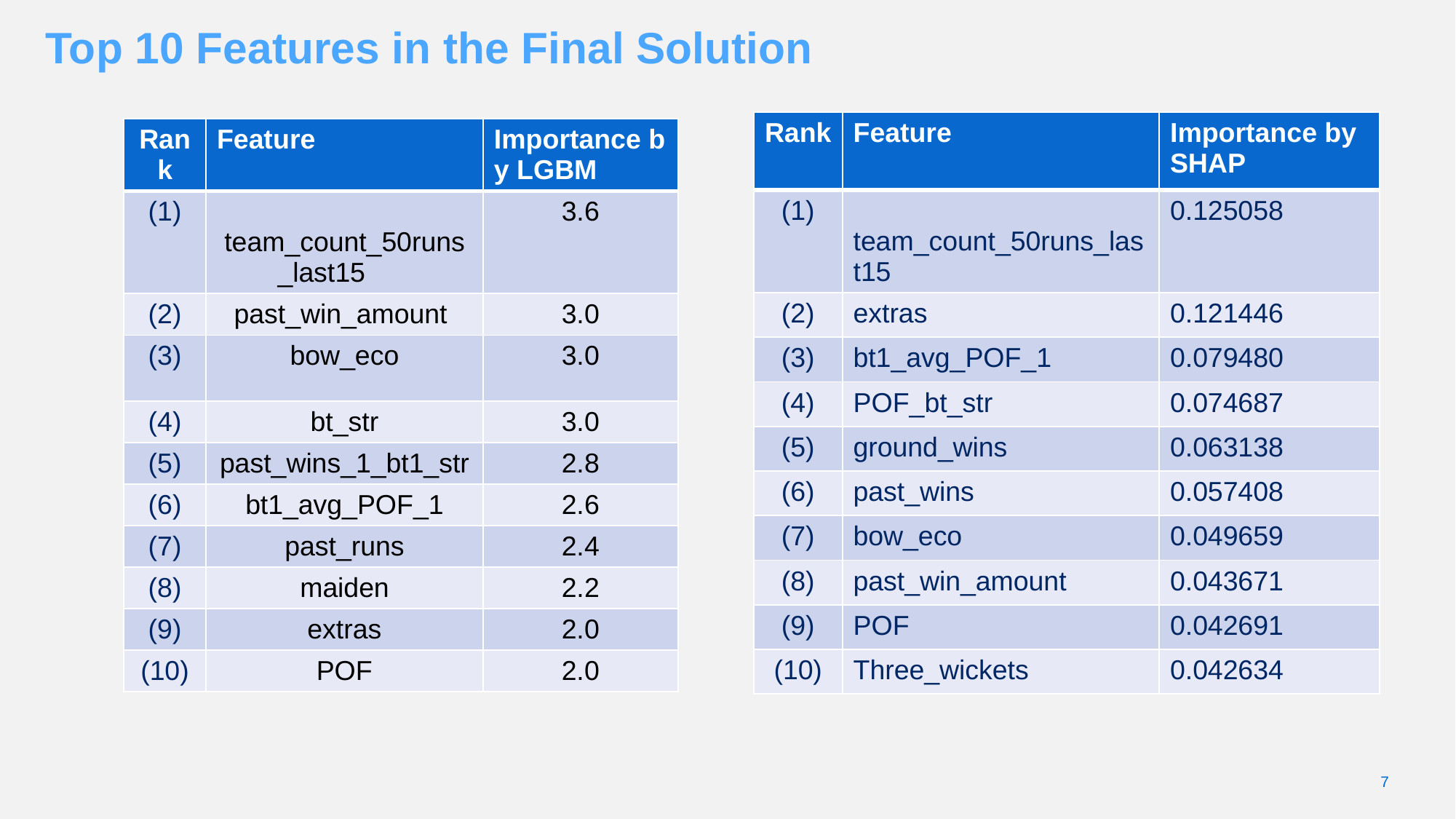

# Top 10 Features in the Final Solution
| Rank | Feature | Importance by SHAP |
| --- | --- | --- |
| (1) | team\_count\_50runs\_last15 | 0.125058 |
| (2) | extras | 0.121446 |
| (3) | bt1\_avg\_POF\_1 | 0.079480 |
| (4) | POF\_bt\_str | 0.074687 |
| (5) | ground\_wins | 0.063138 |
| (6) | past\_wins | 0.057408 |
| (7) | bow\_eco | 0.049659 |
| (8) | past\_win\_amount | 0.043671 |
| (9) | POF | 0.042691 |
| (10) | Three\_wickets | 0.042634 |
| Rank | Feature | Importance by LGBM |
| --- | --- | --- |
| (1) | team\_count\_50runs\_last15 | 3.6 |
| (2) | past\_win\_amount | 3.0 |
| (3) | bow\_eco | 3.0 |
| (4) | bt\_str | 3.0 |
| (5) | past\_wins\_1\_bt1\_str | 2.8 |
| (6) | bt1\_avg\_POF\_1 | 2.6 |
| (7) | past\_runs | 2.4 |
| (8) | maiden | 2.2 |
| (9) | extras | 2.0 |
| (10) | POF | 2.0 |

7